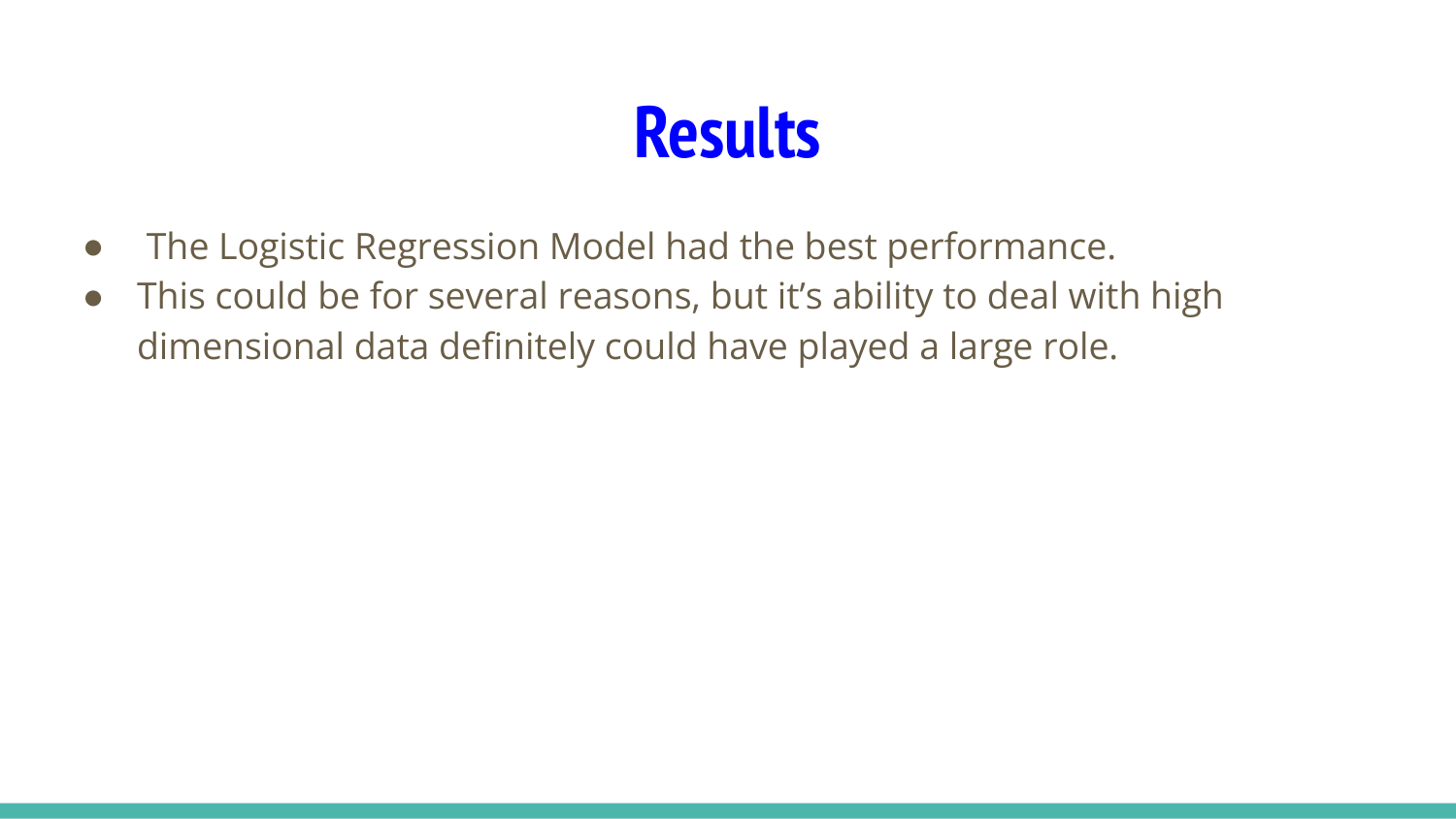

# Results
 The Logistic Regression Model had the best performance.
This could be for several reasons, but it’s ability to deal with high dimensional data definitely could have played a large role.